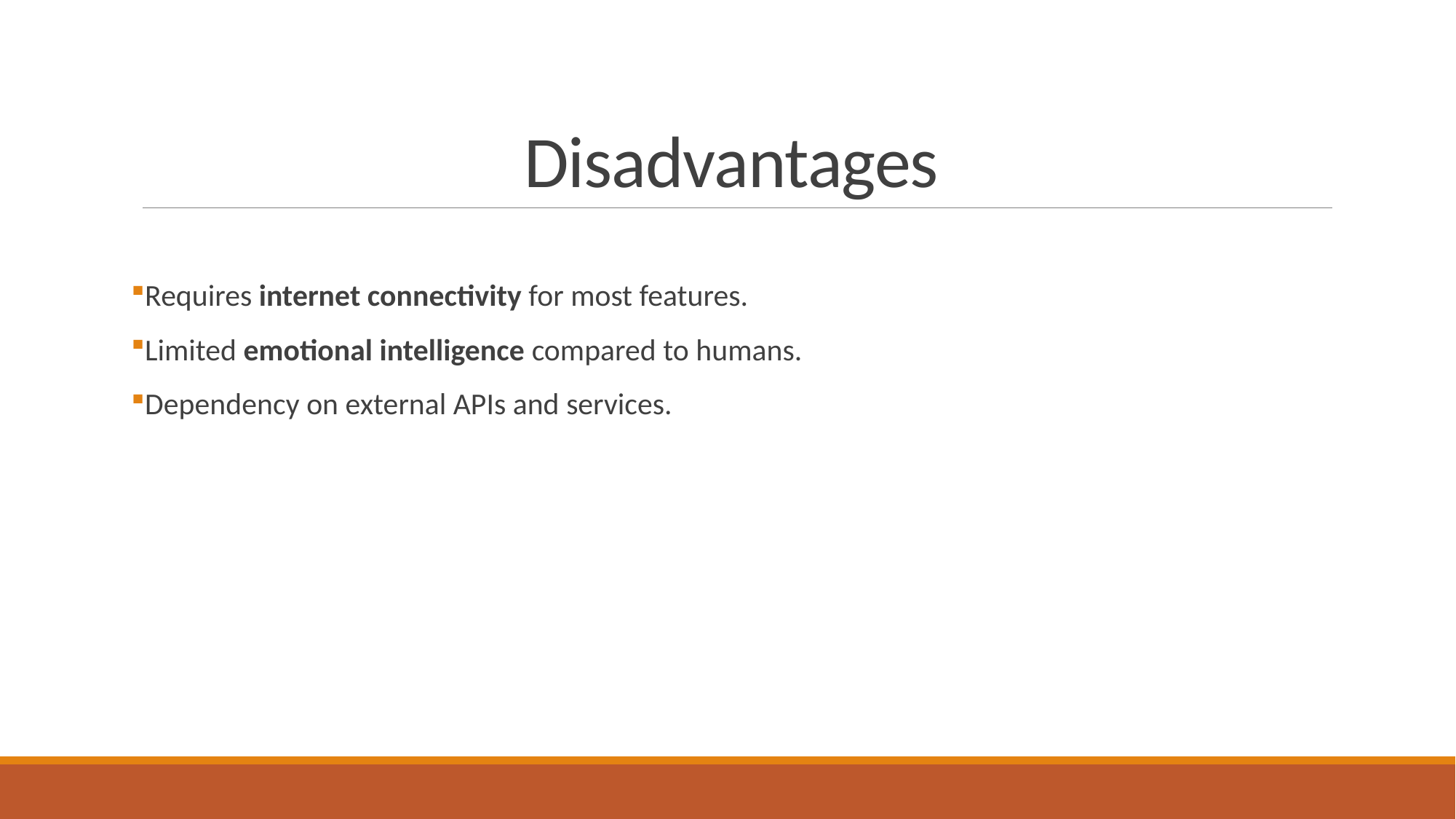

# Disadvantages
Requires internet connectivity for most features.
Limited emotional intelligence compared to humans.
Dependency on external APIs and services.